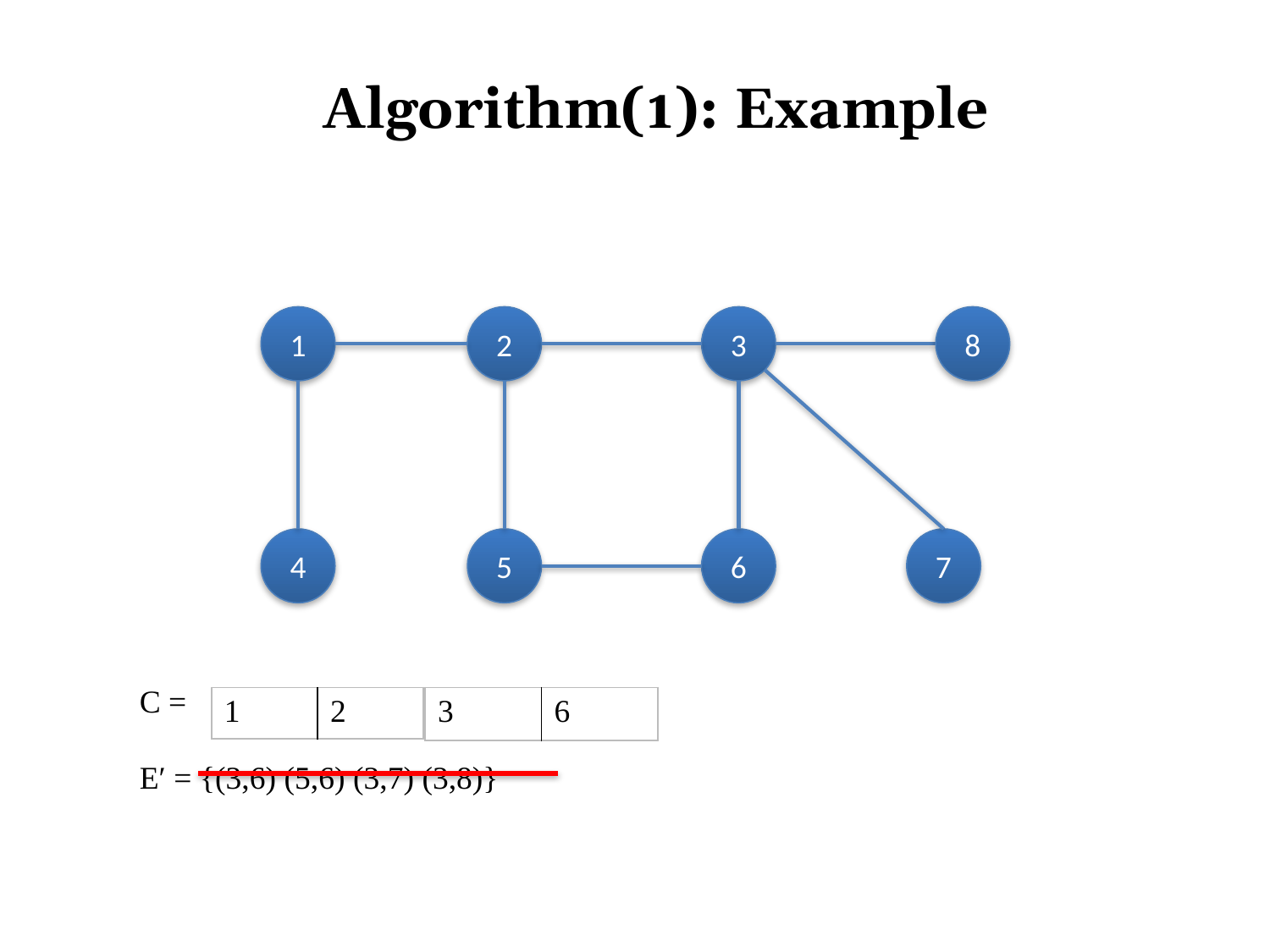

Algorithm(1): Example
1
2
3
8
4
5
6
7
C =

E′ = {(3,6) (5,6) (3,7) (3,8)}

| 1 | 2 |
| --- | --- |
| 3 | 6 |
| --- | --- |